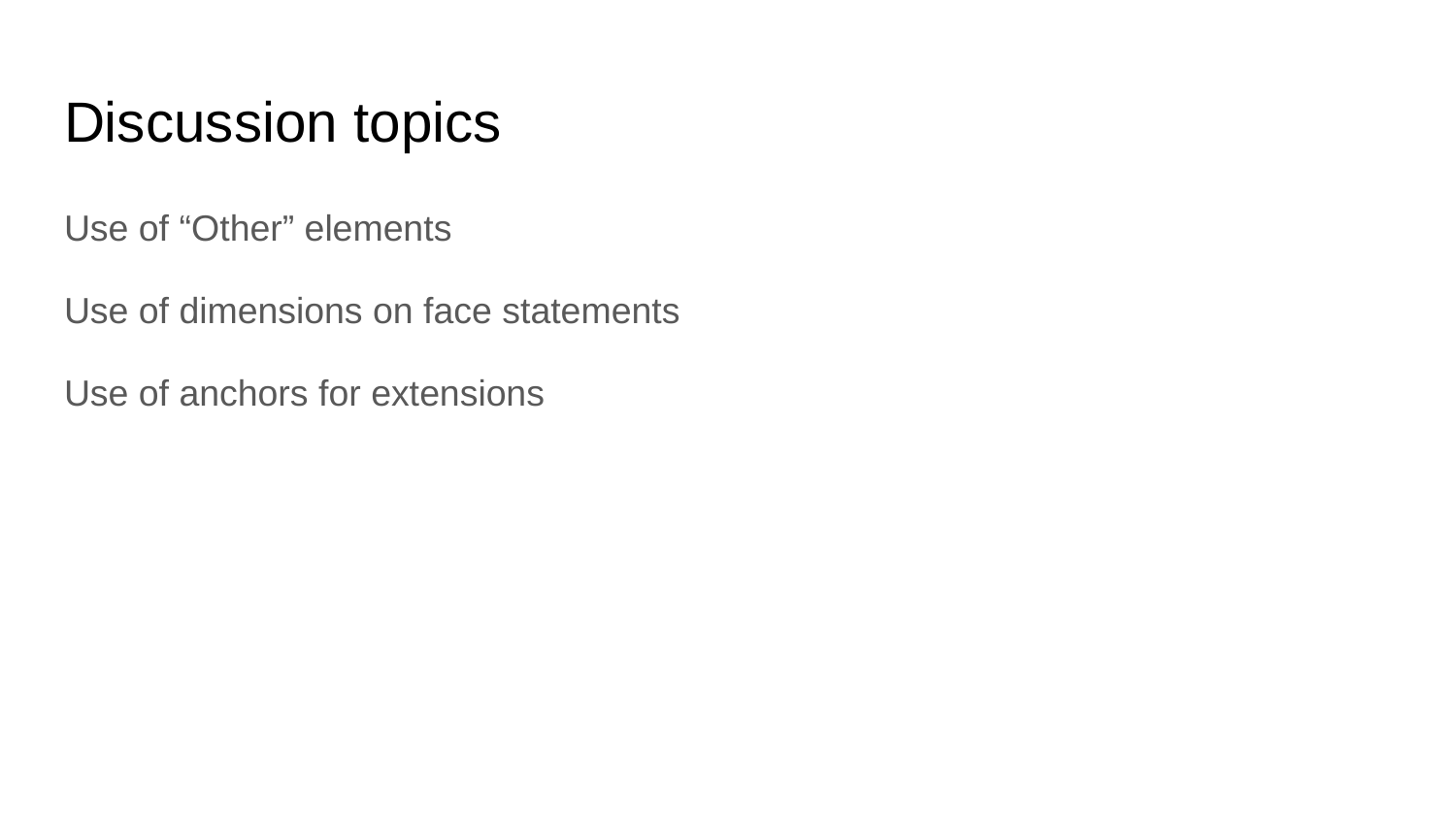

# Discussion topics
Use of “Other” elements
Use of dimensions on face statements
Use of anchors for extensions